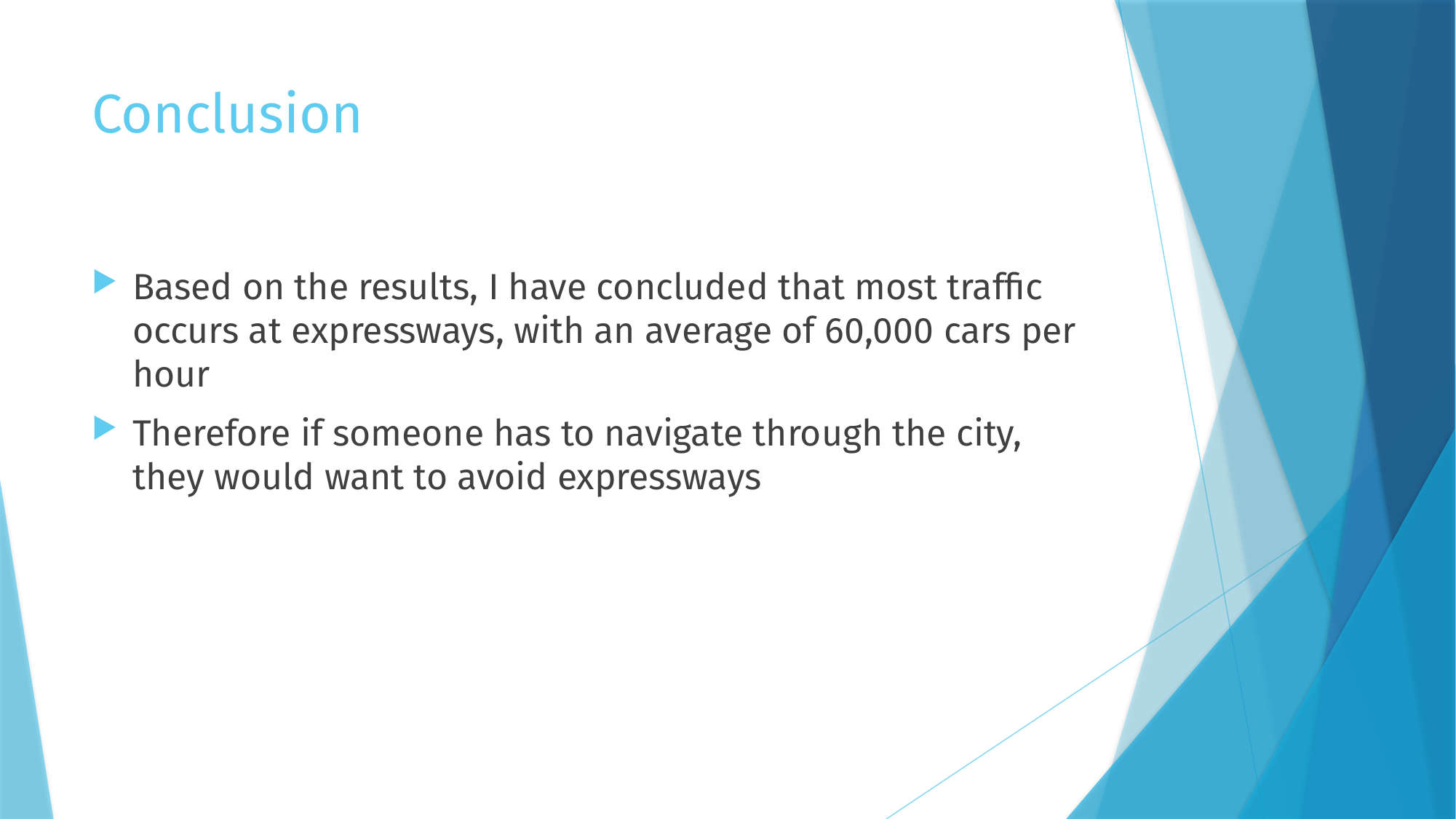

# Conclusion
Based on the results, I have concluded that most traffic occurs at expressways, with an average of 60,000 cars per hour
Therefore if someone has to navigate through the city, they would want to avoid expressways